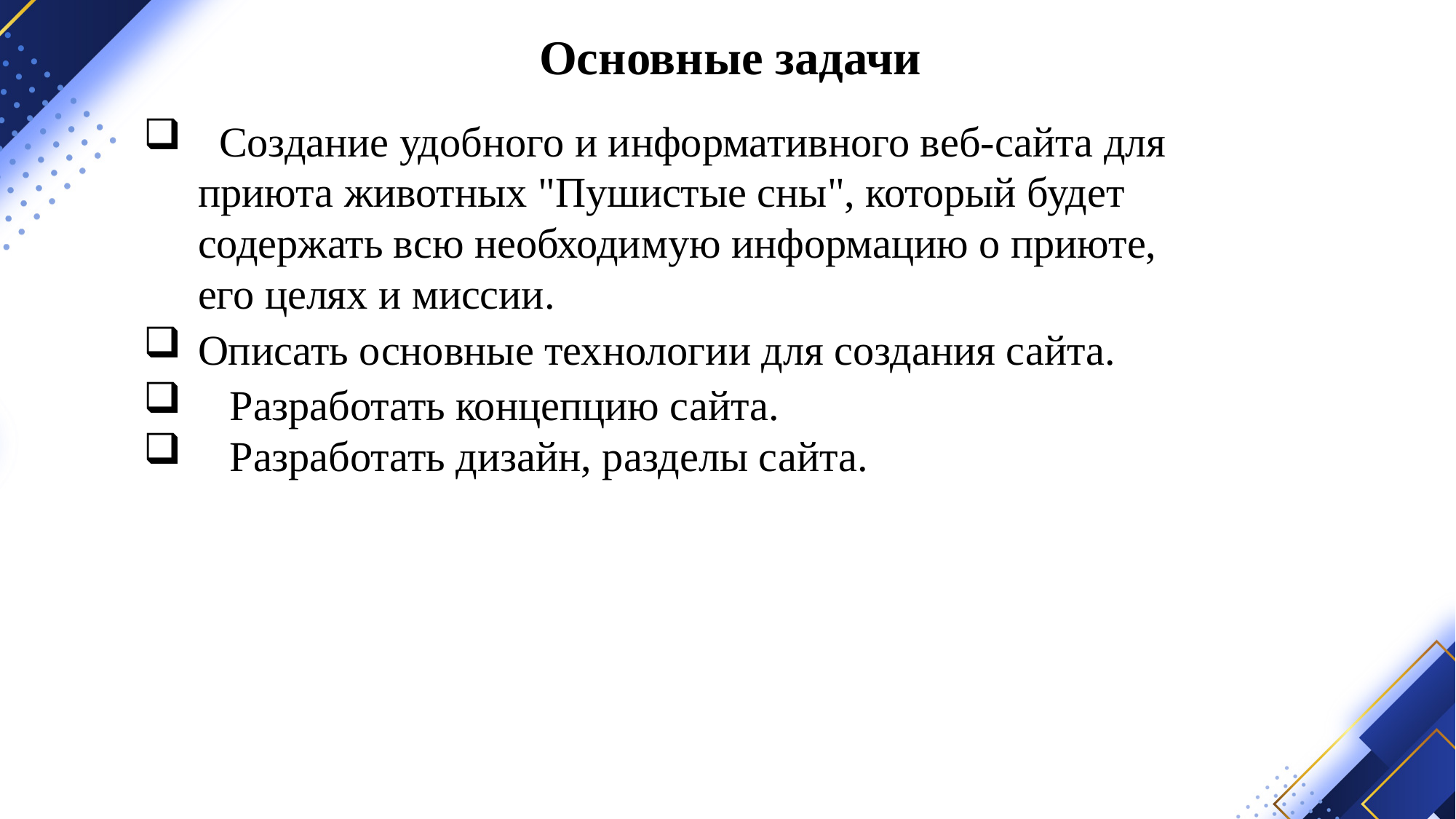

# Основные задачи
  Создание удобного и информативного веб-сайта для приюта животных "Пушистые сны", который будет содержать всю необходимую информацию о приюте, его целях и миссии.
Описать основные технологии для создания сайта.
   Разработать концепцию сайта.
   Разработать дизайн, разделы сайта.